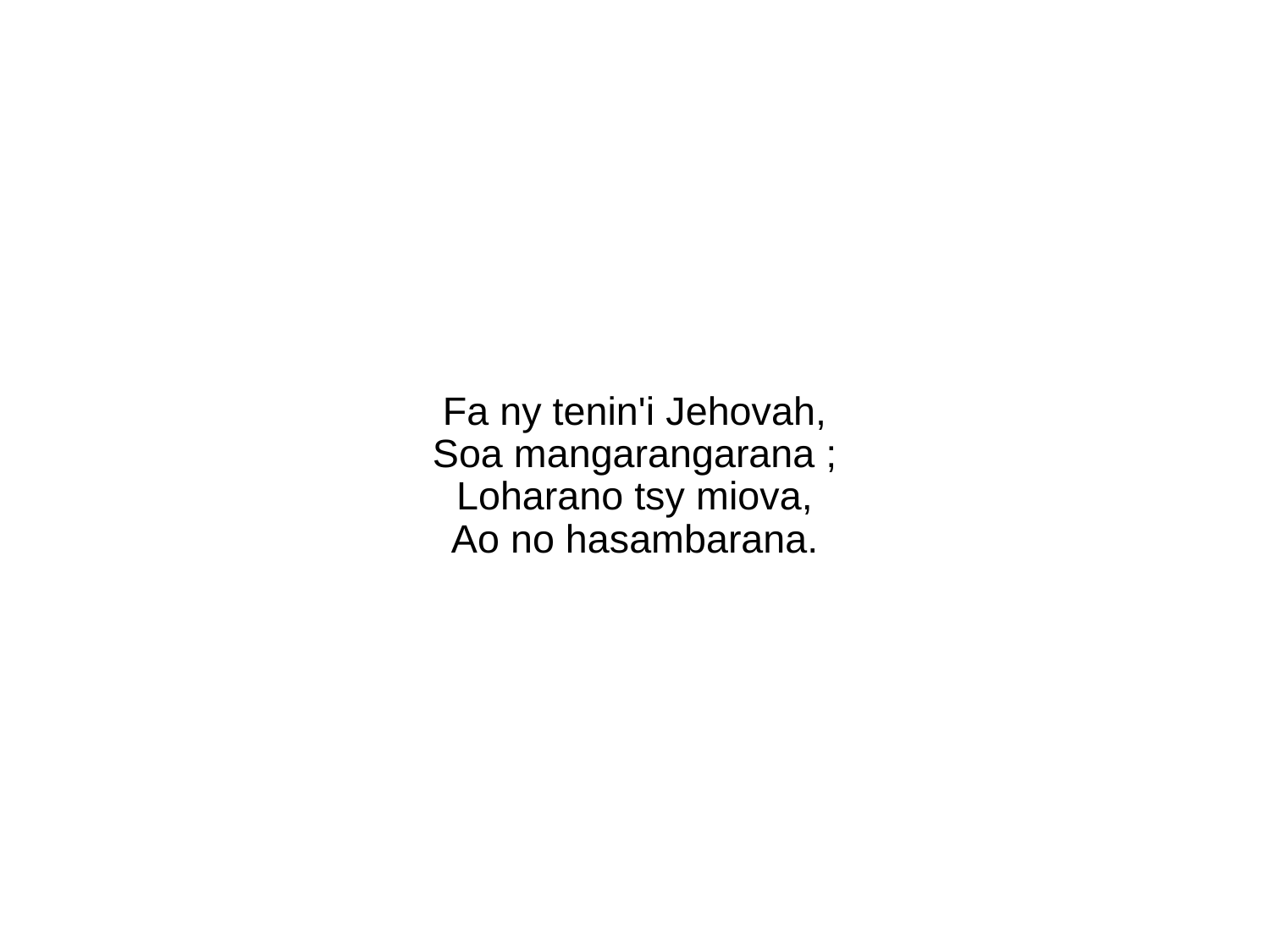

Fa ny tenin'i Jehovah,
Soa mangarangarana ;
Loharano tsy miova,
Ao no hasambarana.